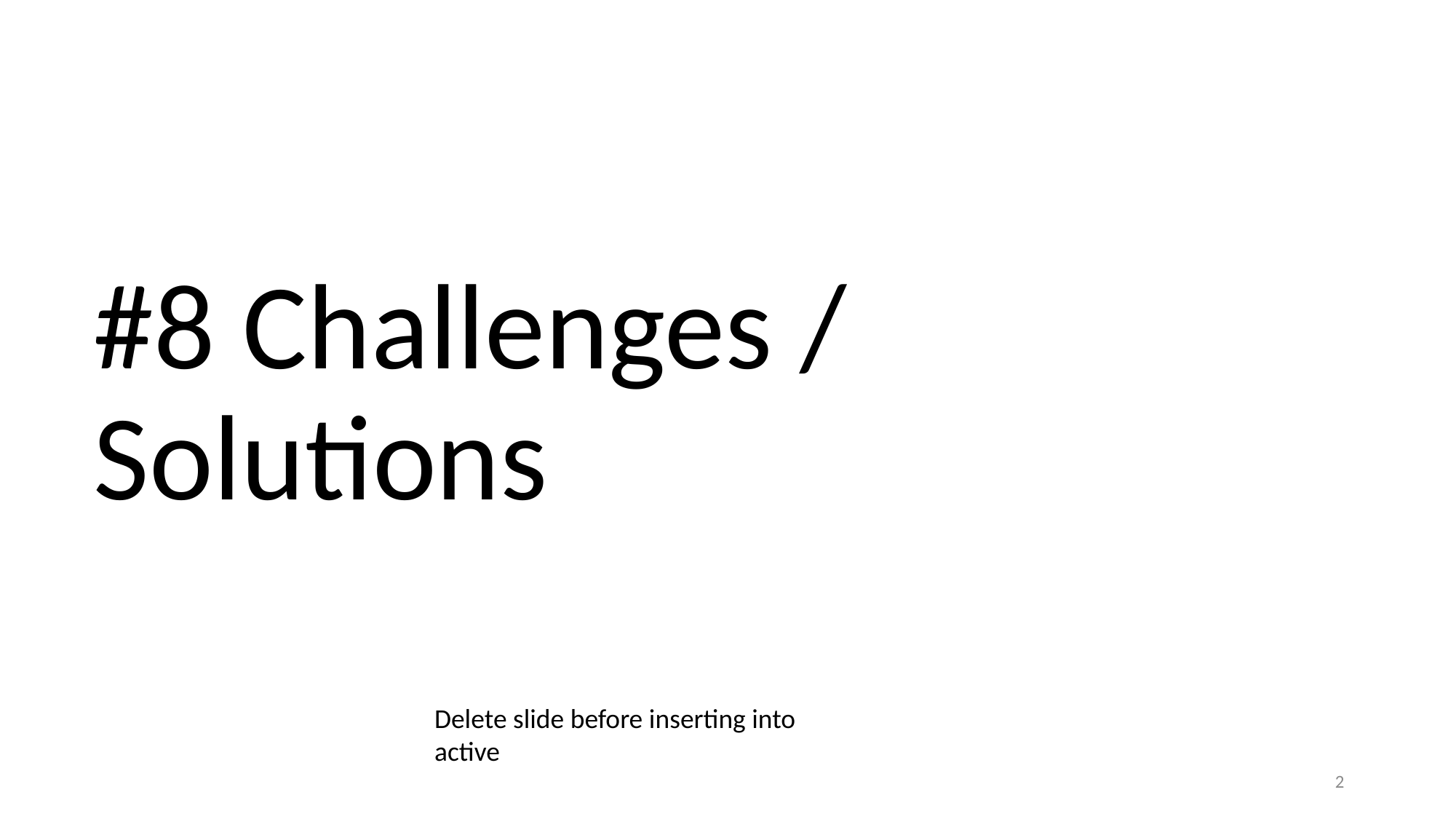

# #8 Challenges / Solutions
Delete slide before inserting into active
2